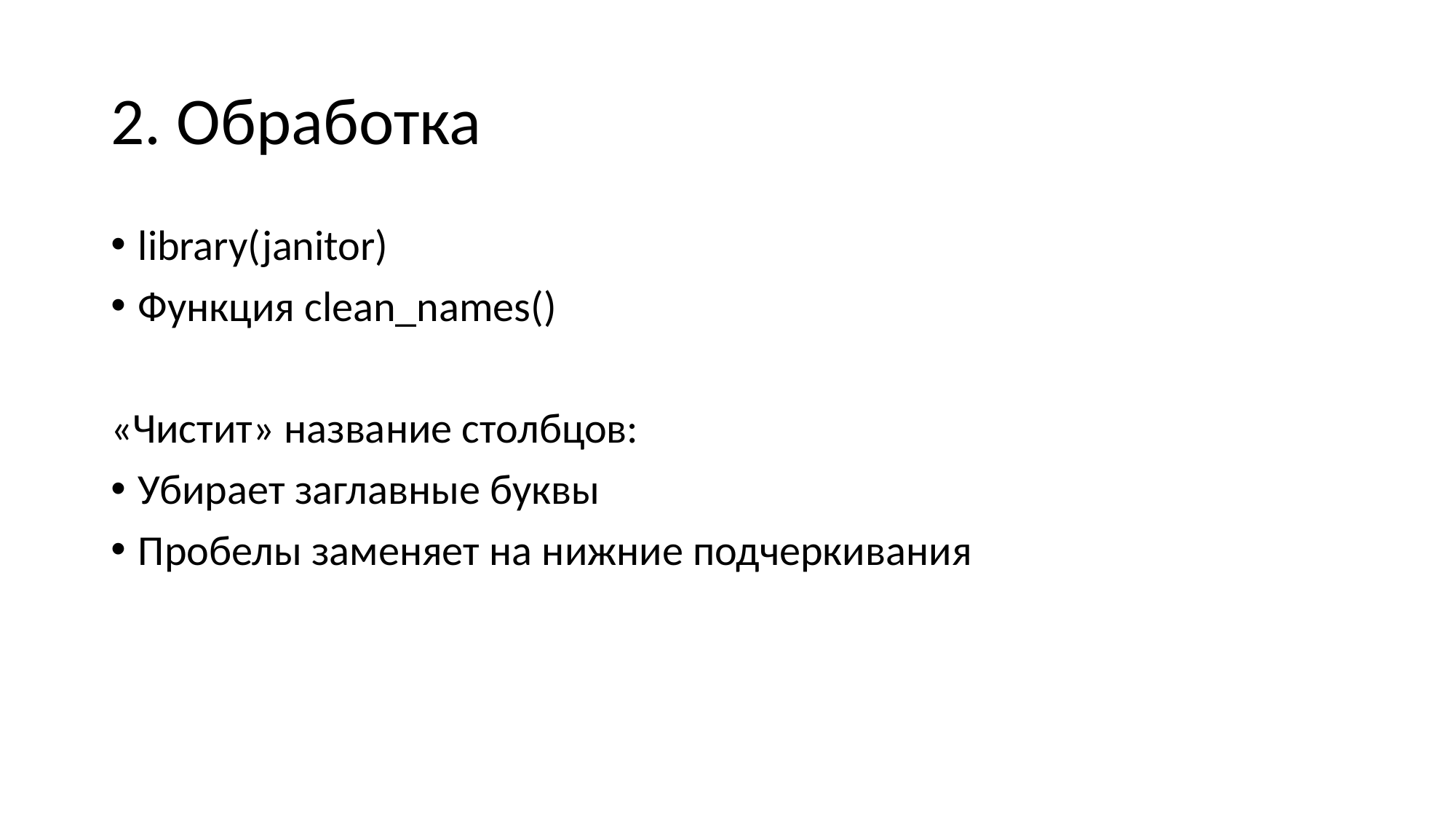

# 2. Обработка
library(janitor)
Функция clean_names()

«Чистит» название столбцов:
Убирает заглавные буквы
Пробелы заменяет на нижние подчеркивания